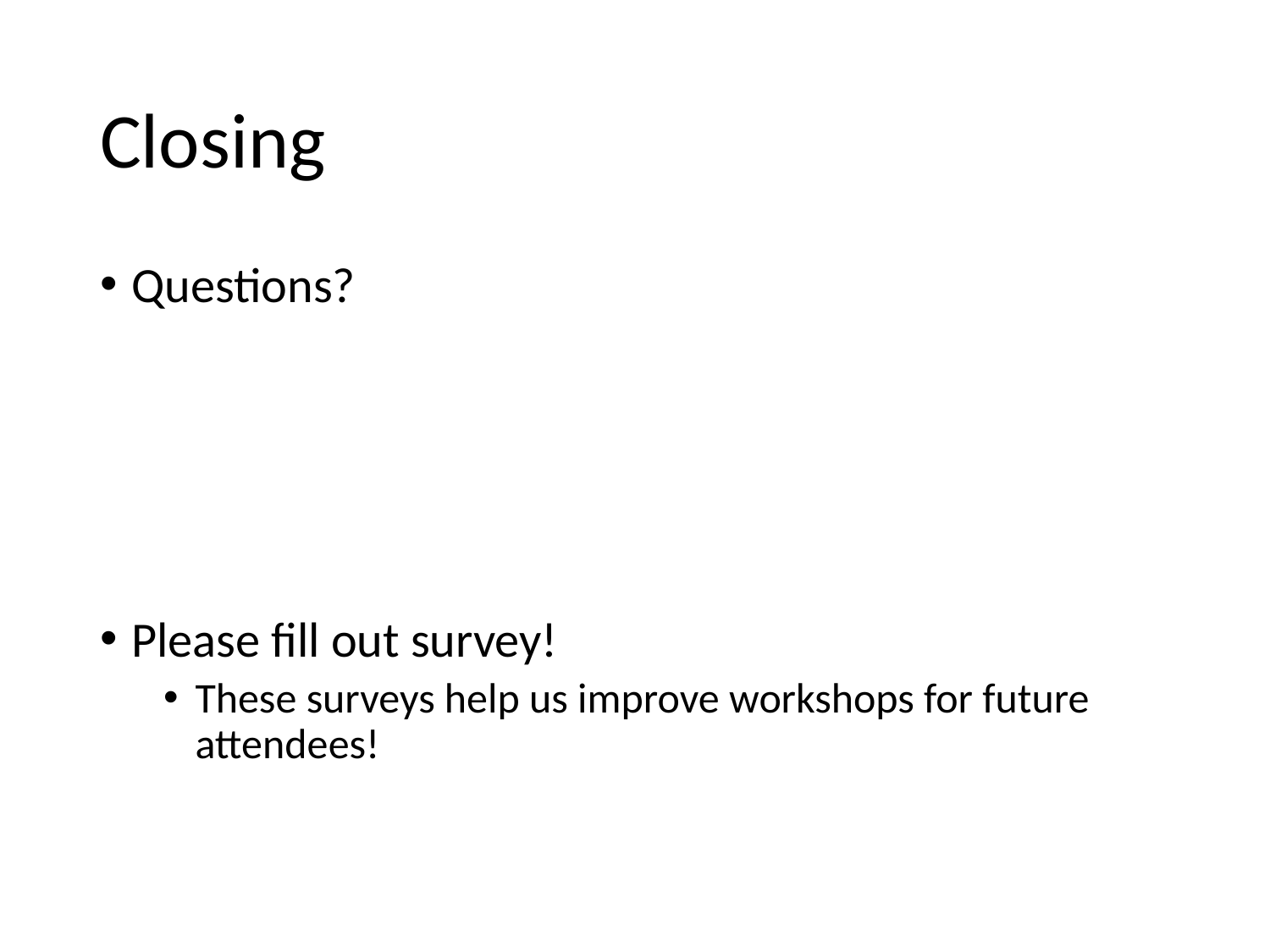

# Closing
Questions?

Please fill out survey!
These surveys help us improve workshops for future attendees!